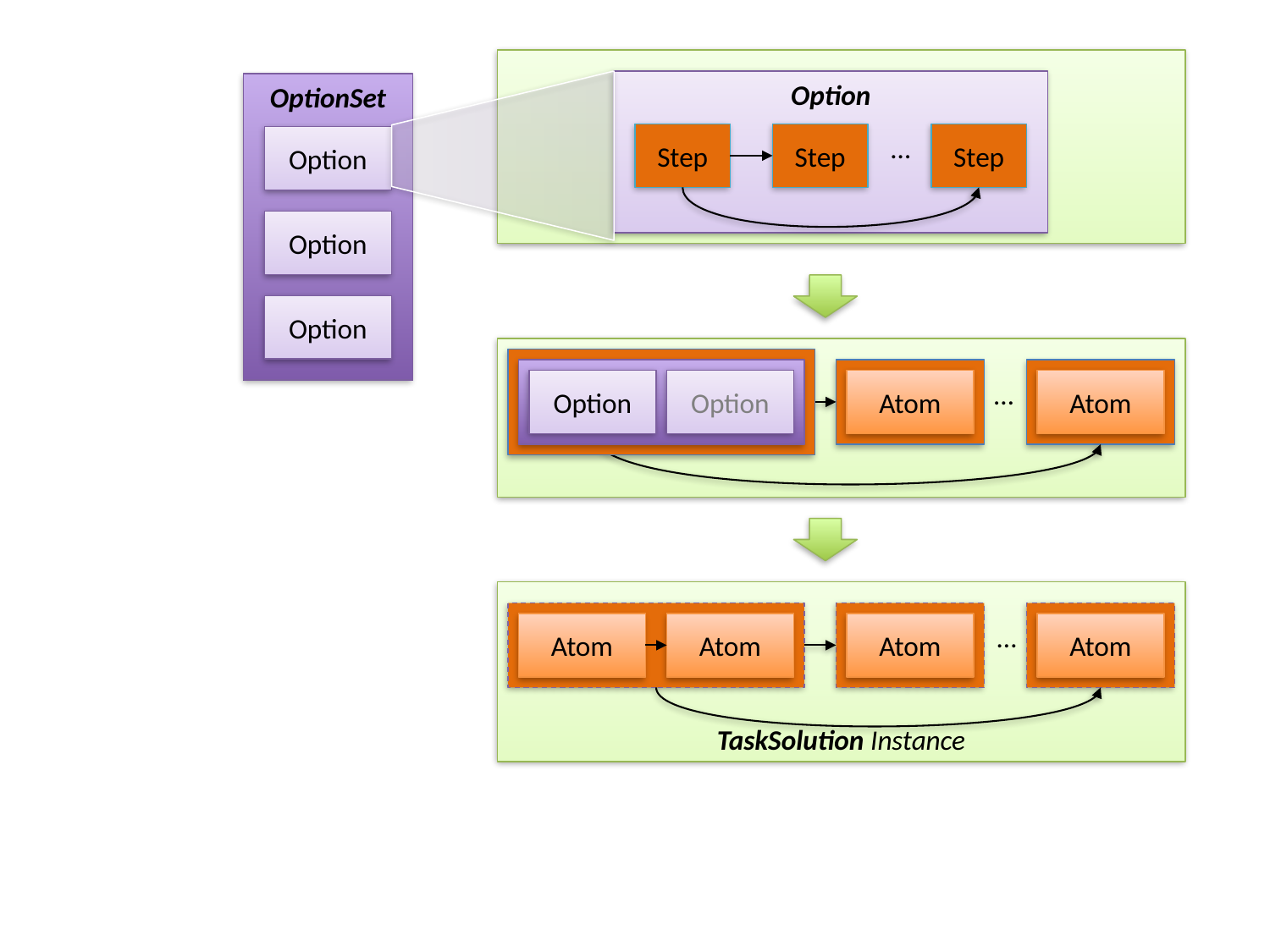

Option
OptionSet
Step
Step
…
Step
Option
Option

…
Option

Option
Option
Atom
…
Atom

TaskSolution Instance

Atom
Atom
Atom
…
Atom